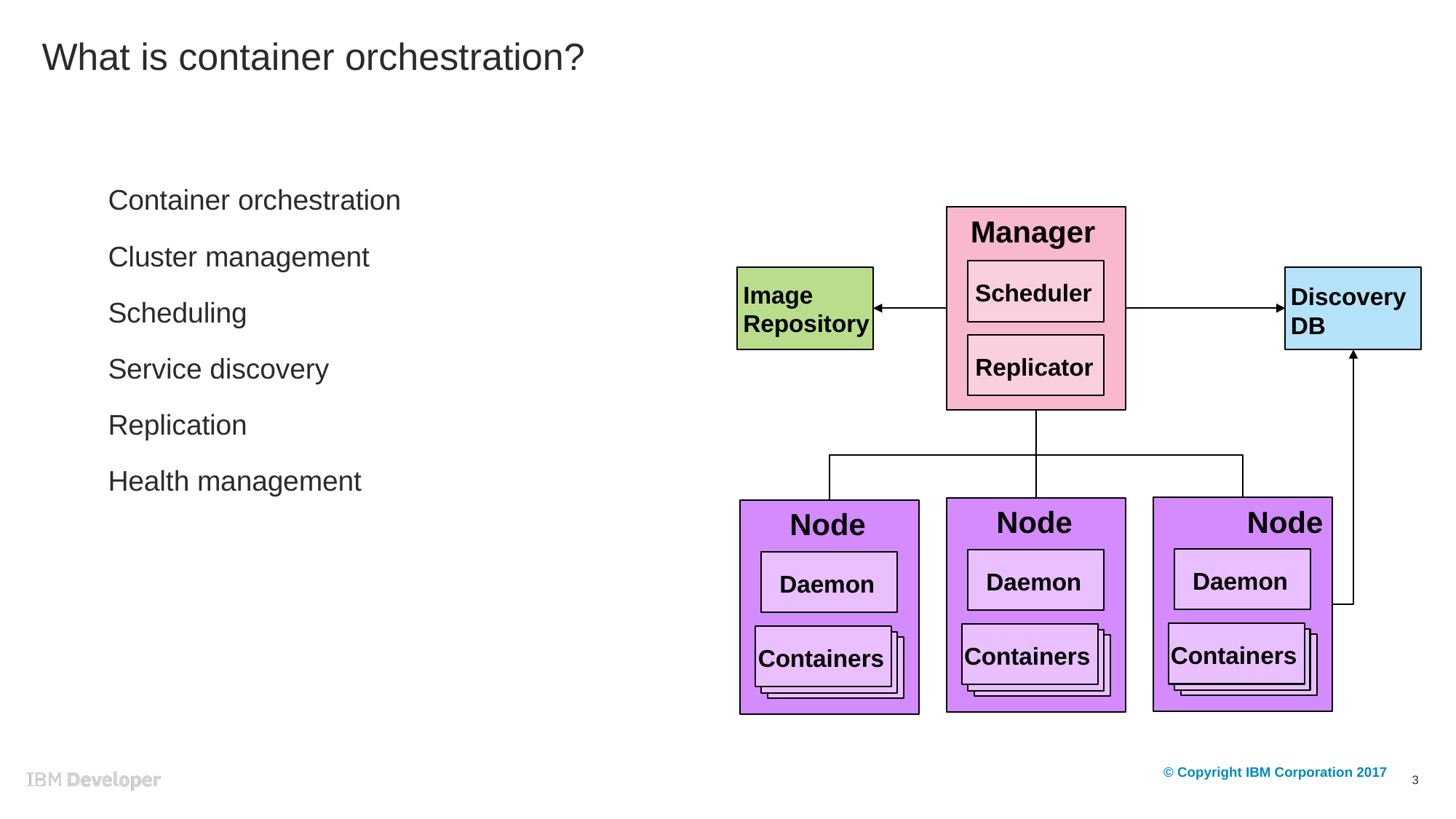

# What is container orchestration?
Container orchestration
Cluster management
Scheduling
Service discovery
Replication
Health management

Manager

Scheduler

Image Repository

Discovery DB

Replicator

Node

Node

Node

Daemon

Daemon

Daemon

Containers

Containers

Containers

© Copyright IBM Corporation 2017
3